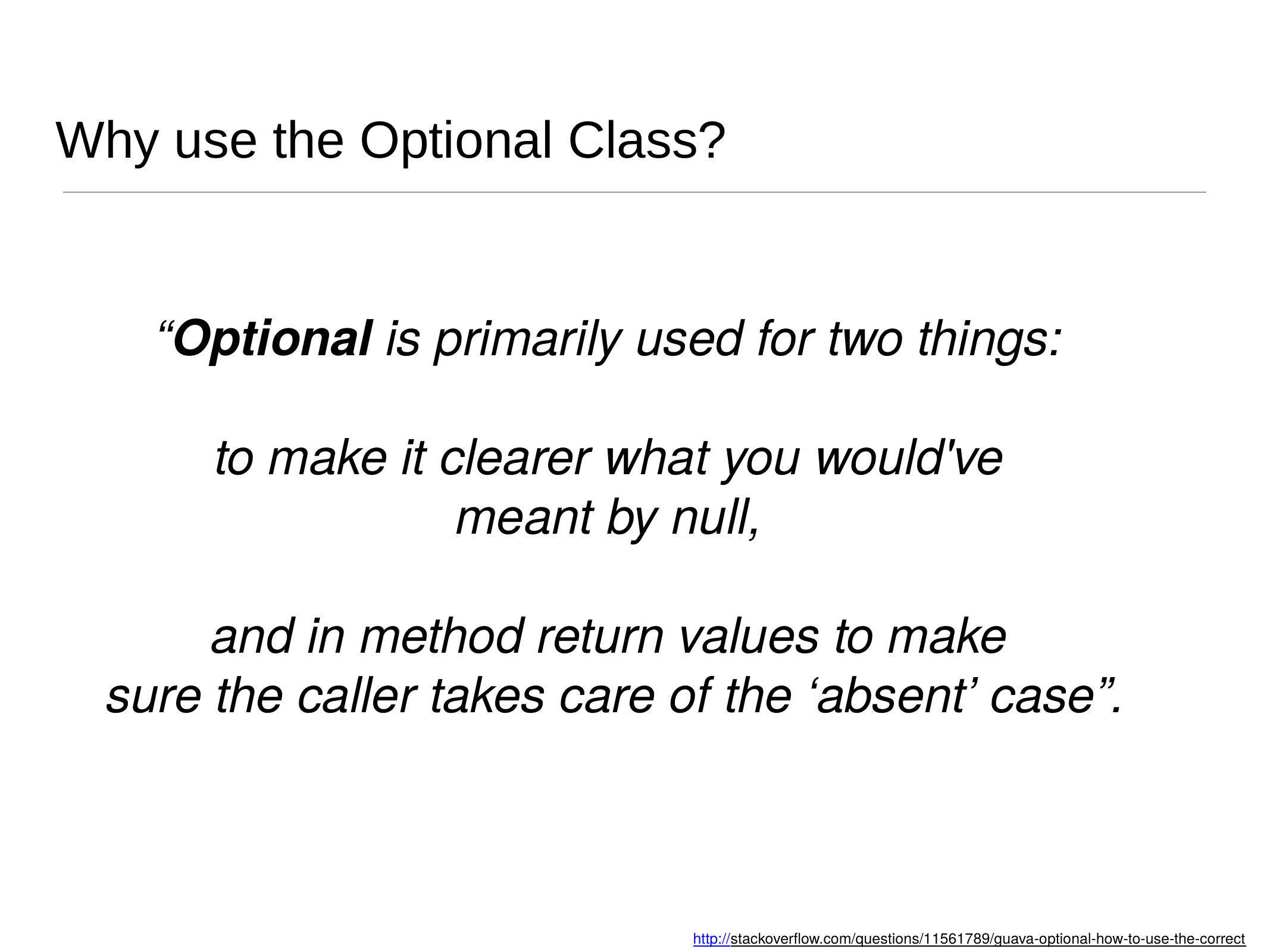

# Why use the Optional Class?

“Optional is primarily used for two things:
to make it clearer what you would've 
meant by null,
and in method return values to make
sure the caller takes care of the ‘absent’ case”.
http://stackoverflow.com/questions/11561789/guava-optional-how-to-use-the-correct